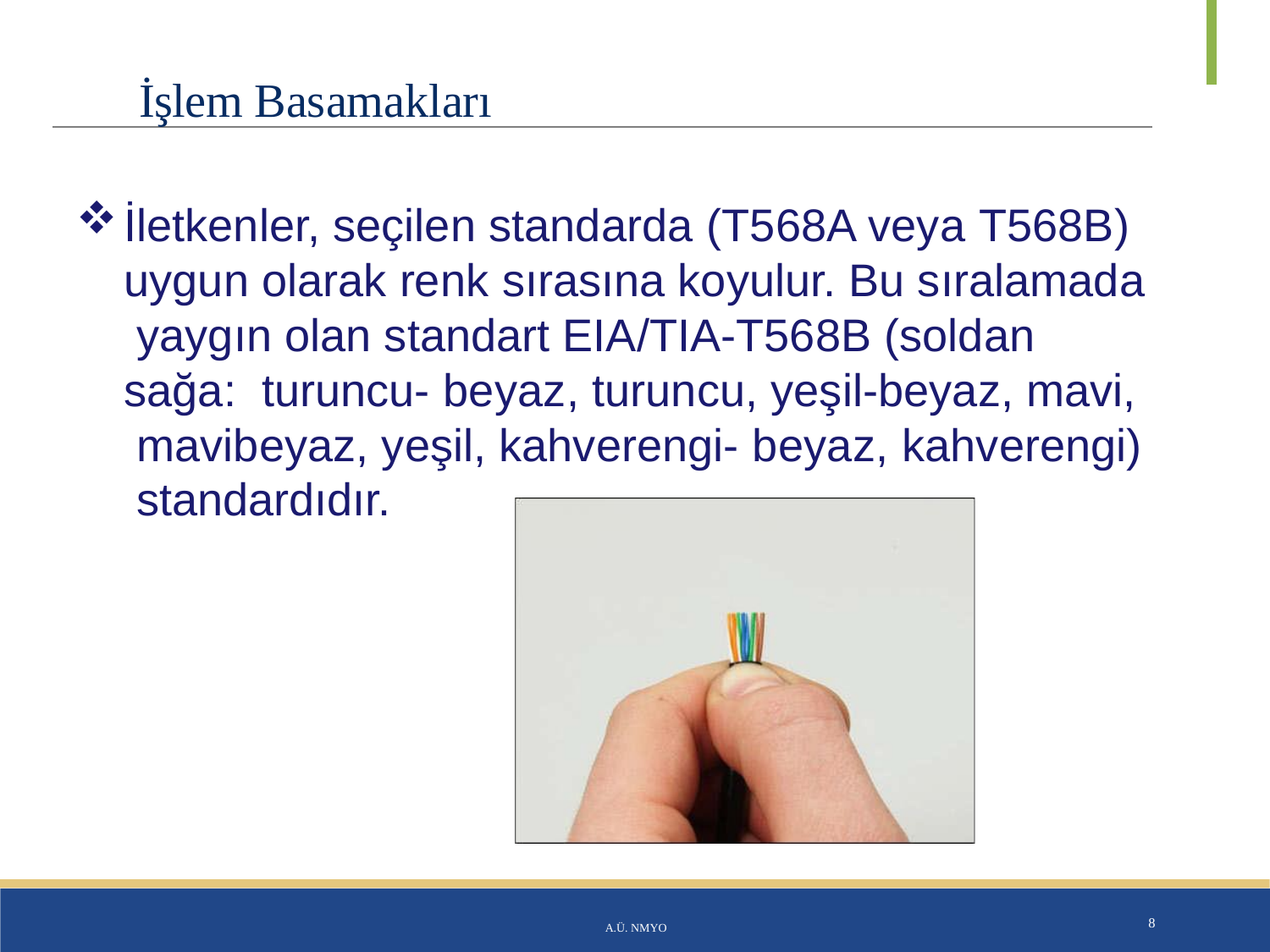

# İşlem Basamakları
İletkenler, seçilen standarda (T568A veya T568B)  uygun olarak renk sırasına koyulur. Bu sıralamada  yaygın olan standart EIA/TIA-T568B (soldan sağa:  turuncu- beyaz, turuncu, yeşil-beyaz, mavi,  mavibeyaz, yeşil, kahverengi- beyaz, kahverengi)  standardıdır.

A.Ü. NMYO
8